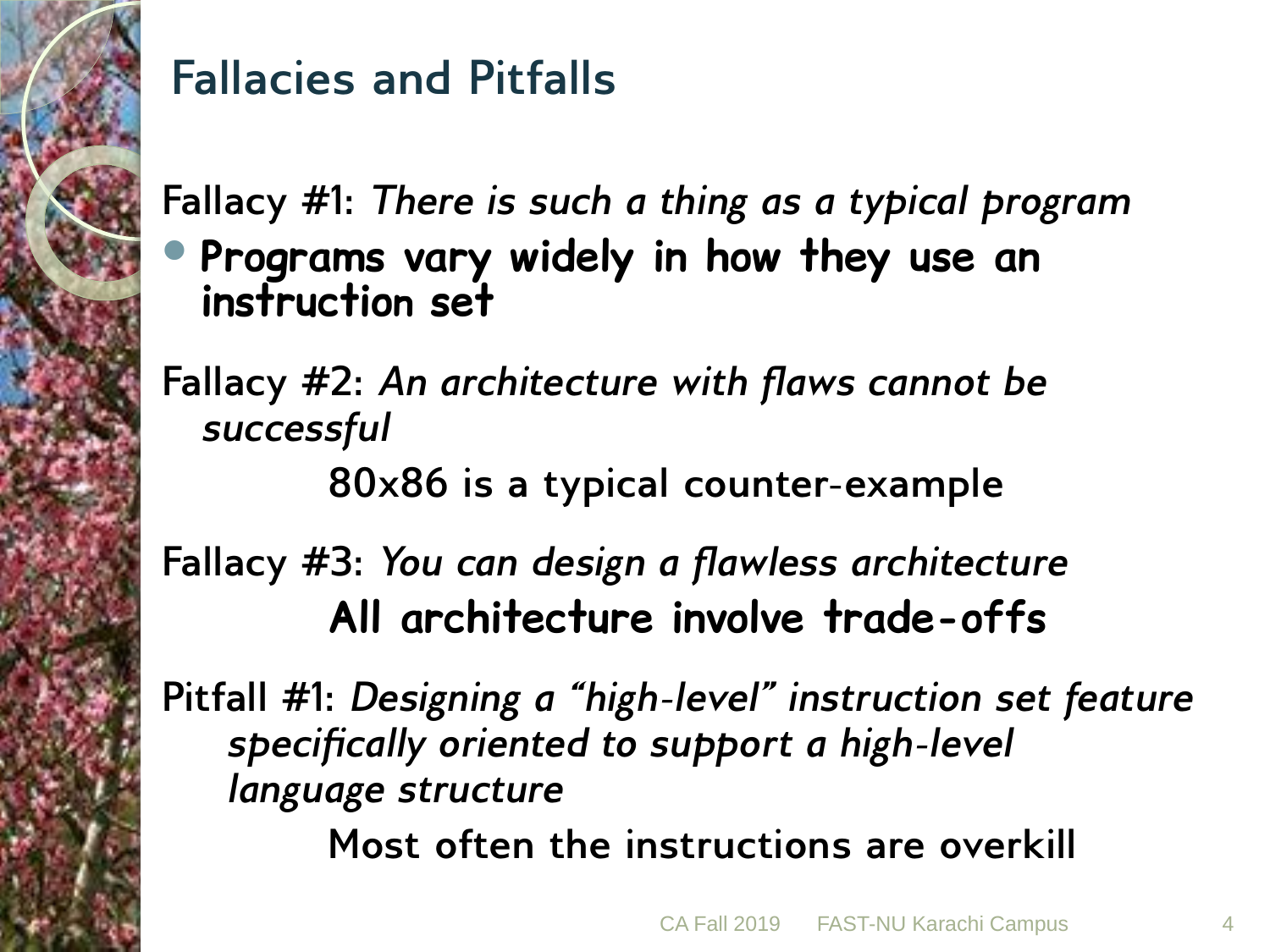

# Fallacies and Pitfalls
Fallacy #1: There is such a thing as a typical program
Programs vary widely in how they use an instruction set

Fallacy #2: An architecture with flaws cannot be successful
		80x86 is a typical counter-example

Fallacy #3: You can design a flawless architecture
		All architecture involve trade-offs

Pitfall #1: Designing a “high-level” instruction set feature 	     specifically oriented to support a high-level 	  	     language structure
		Most often the instructions are overkill
CA Fall 2019
4
FAST-NU Karachi Campus